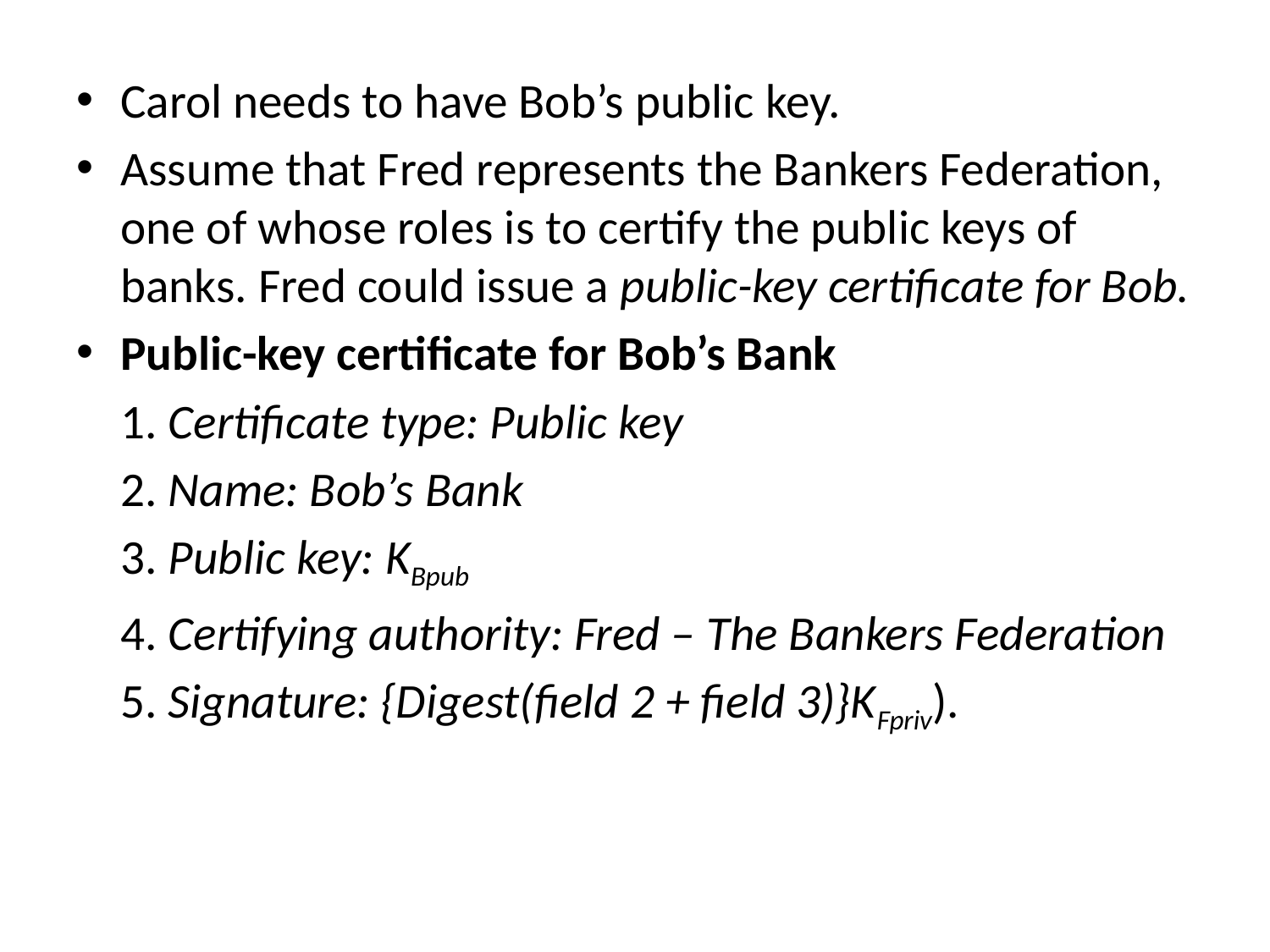

Carol needs to have Bob’s public key.
Assume that Fred represents the Bankers Federation, one of whose roles is to certify the public keys of banks. Fred could issue a public-key certificate for Bob.
Public-key certificate for Bob’s Bank
	1. Certificate type: Public key
	2. Name: Bob’s Bank
	3. Public key: KBpub
	4. Certifying authority: Fred – The Bankers Federation
	5. Signature: {Digest(field 2 + field 3)}KFpriv).